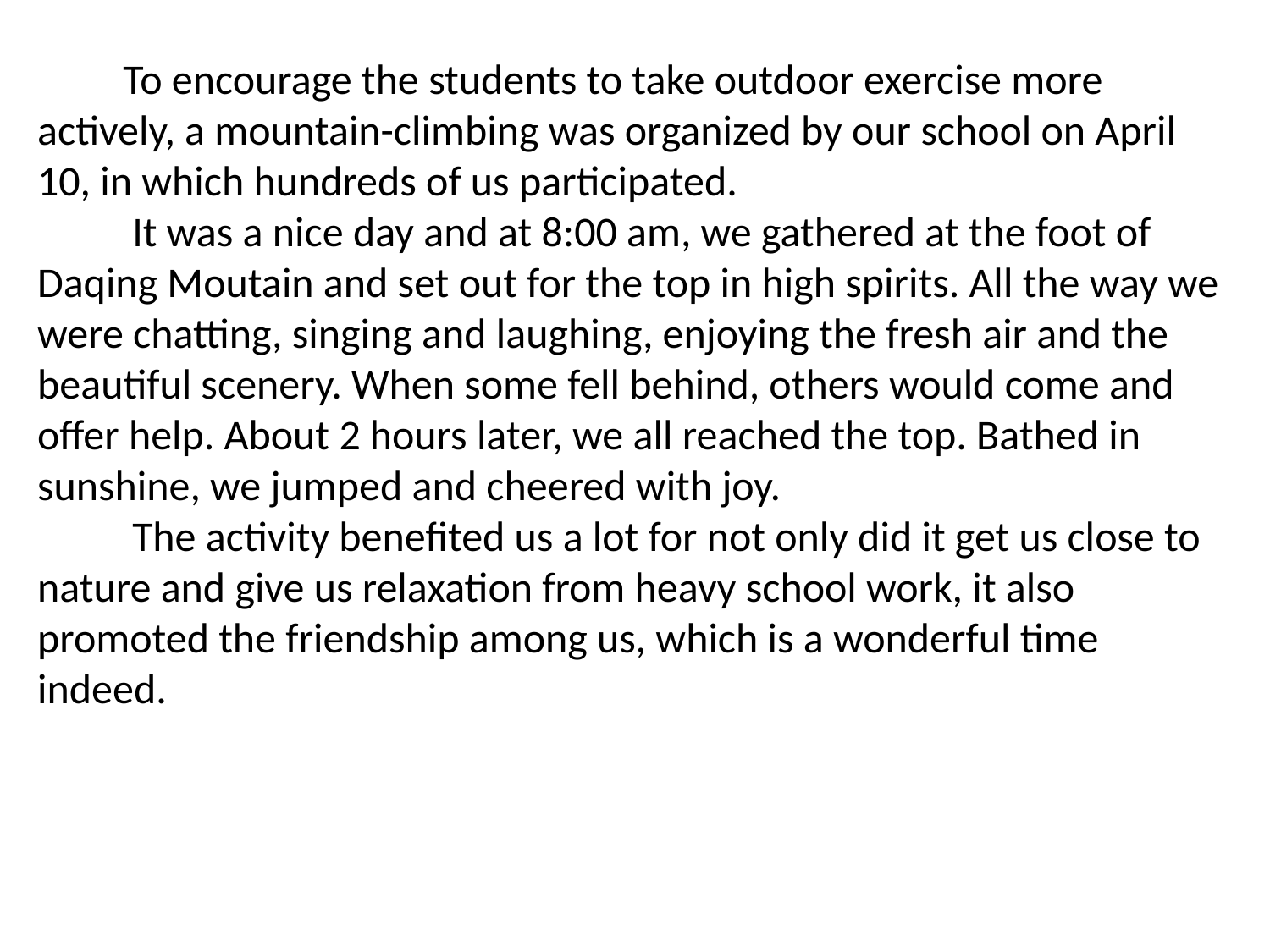

To encourage the students to take outdoor exercise more actively, a mountain-climbing was organized by our school on April 10, in which hundreds of us participated.
　　It was a nice day and at 8:00 am, we gathered at the foot of Daqing Moutain and set out for the top in high spirits. All the way we were chatting, singing and laughing, enjoying the fresh air and the beautiful scenery. When some fell behind, others would come and offer help. About 2 hours later, we all reached the top. Bathed in sunshine, we jumped and cheered with joy.
　　The activity benefited us a lot for not only did it get us close to nature and give us relaxation from heavy school work, it also promoted the friendship among us, which is a wonderful time indeed.